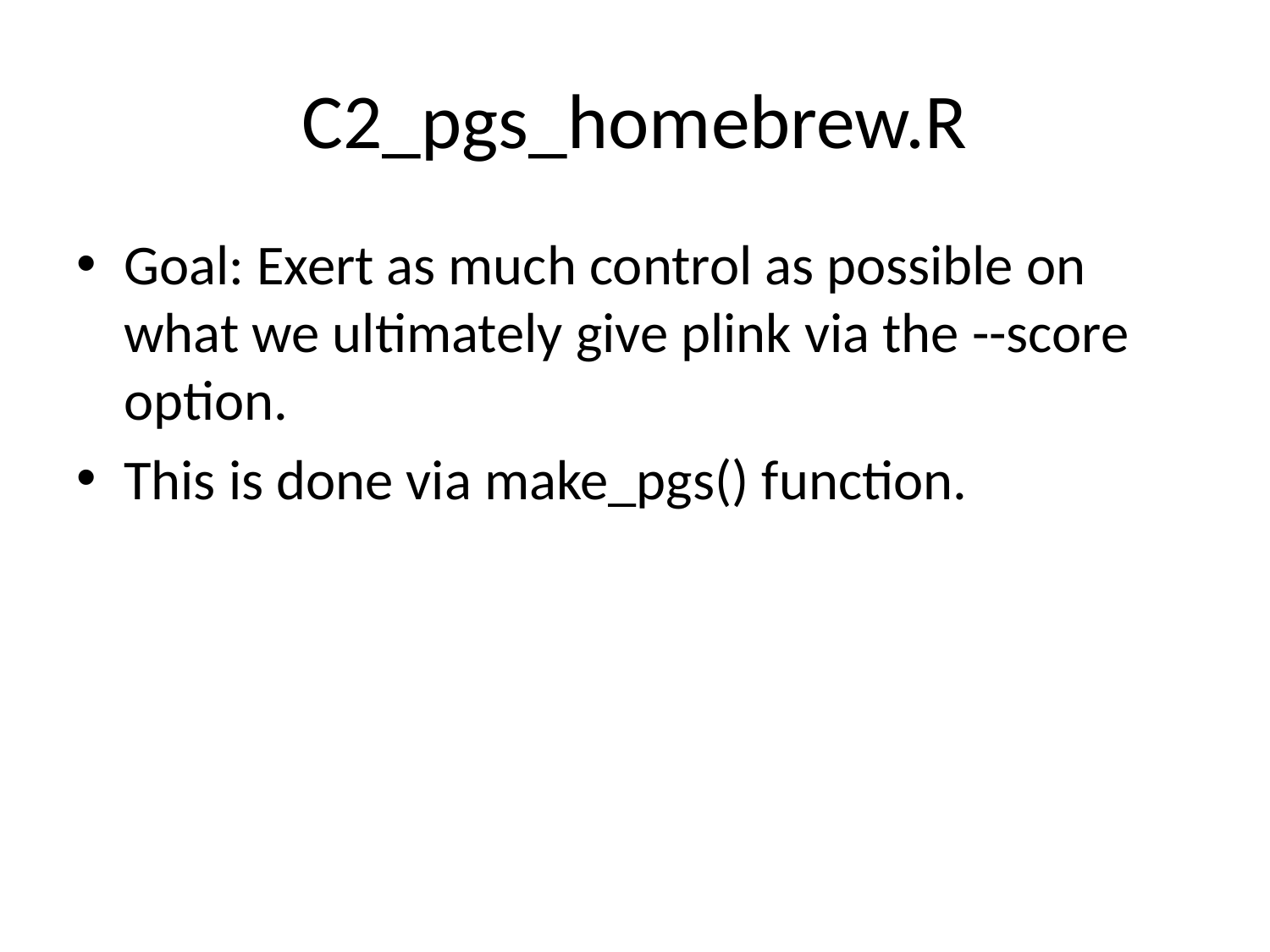

# C2_pgs_homebrew.R
Goal: Exert as much control as possible on what we ultimately give plink via the --score option.
This is done via make_pgs() function.